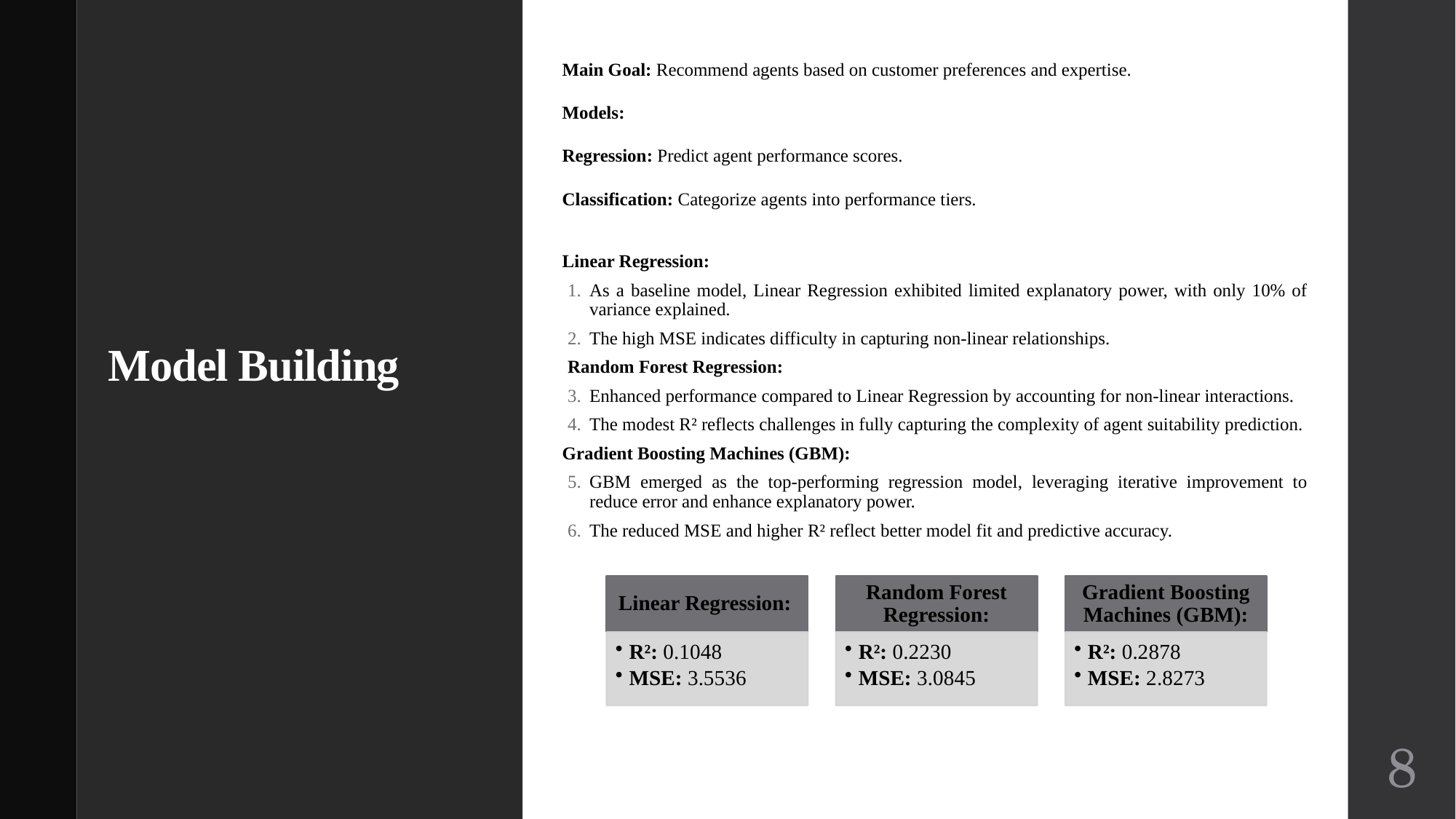

Main Goal: Recommend agents based on customer preferences and expertise.
Models:
Regression: Predict agent performance scores.
Classification: Categorize agents into performance tiers.

Linear Regression:
As a baseline model, Linear Regression exhibited limited explanatory power, with only 10% of variance explained.
The high MSE indicates difficulty in capturing non-linear relationships.
Random Forest Regression:
Enhanced performance compared to Linear Regression by accounting for non-linear interactions.
The modest R² reflects challenges in fully capturing the complexity of agent suitability prediction.
Gradient Boosting Machines (GBM):
GBM emerged as the top-performing regression model, leveraging iterative improvement to reduce error and enhance explanatory power.
The reduced MSE and higher R² reflect better model fit and predictive accuracy.

# Model Building
Linear Regression:
R²: 0.1048
MSE: 3.5536
Random Forest Regression:
R²: 0.2230
MSE: 3.0845
Gradient Boosting Machines (GBM):
R²: 0.2878
MSE: 2.8273
8